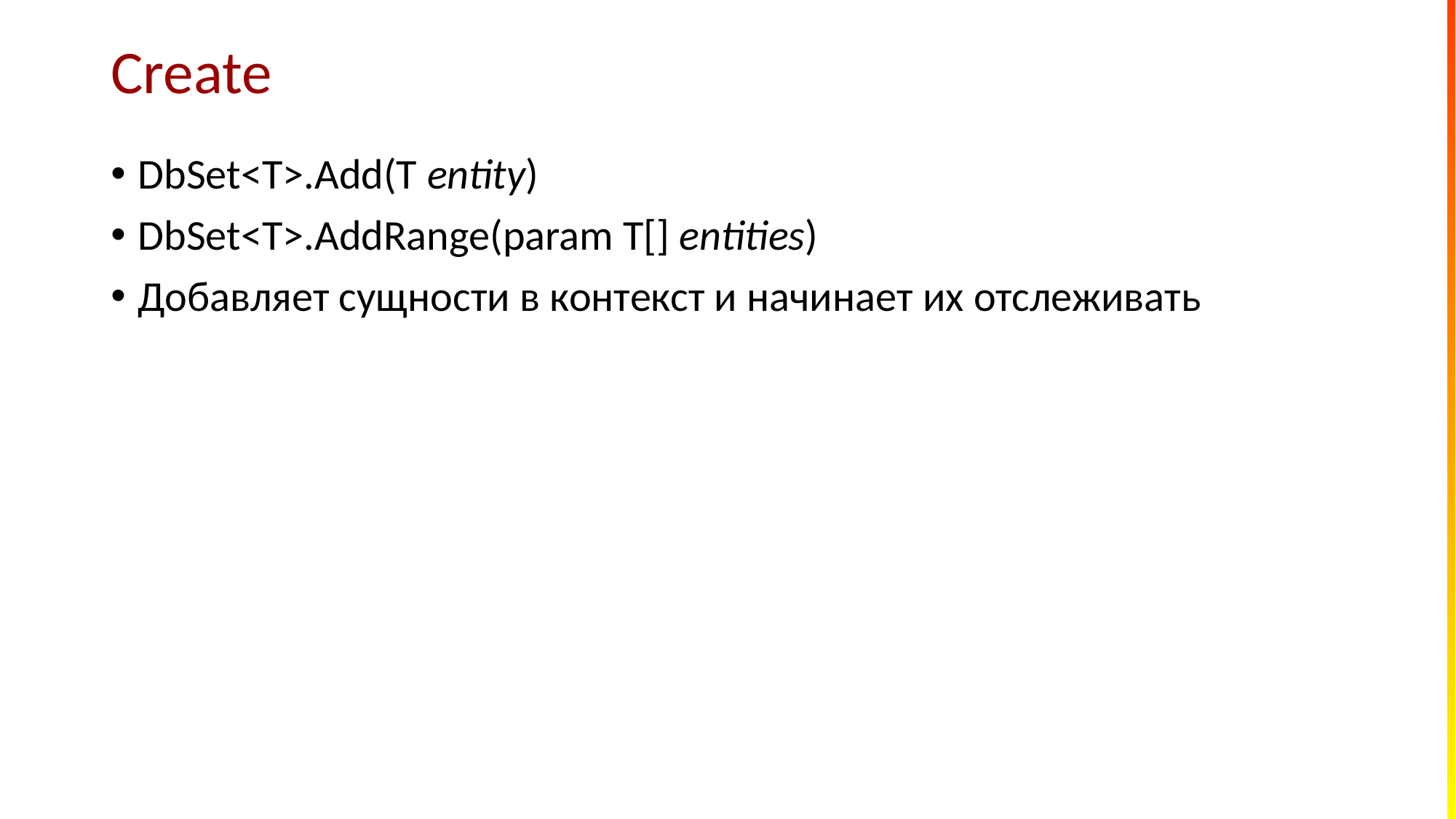

# Create
DbSet<T>.Add(T entity)
DbSet<T>.AddRange(param T[] entities)
Добавляет сущности в контекст и начинает их отслеживать